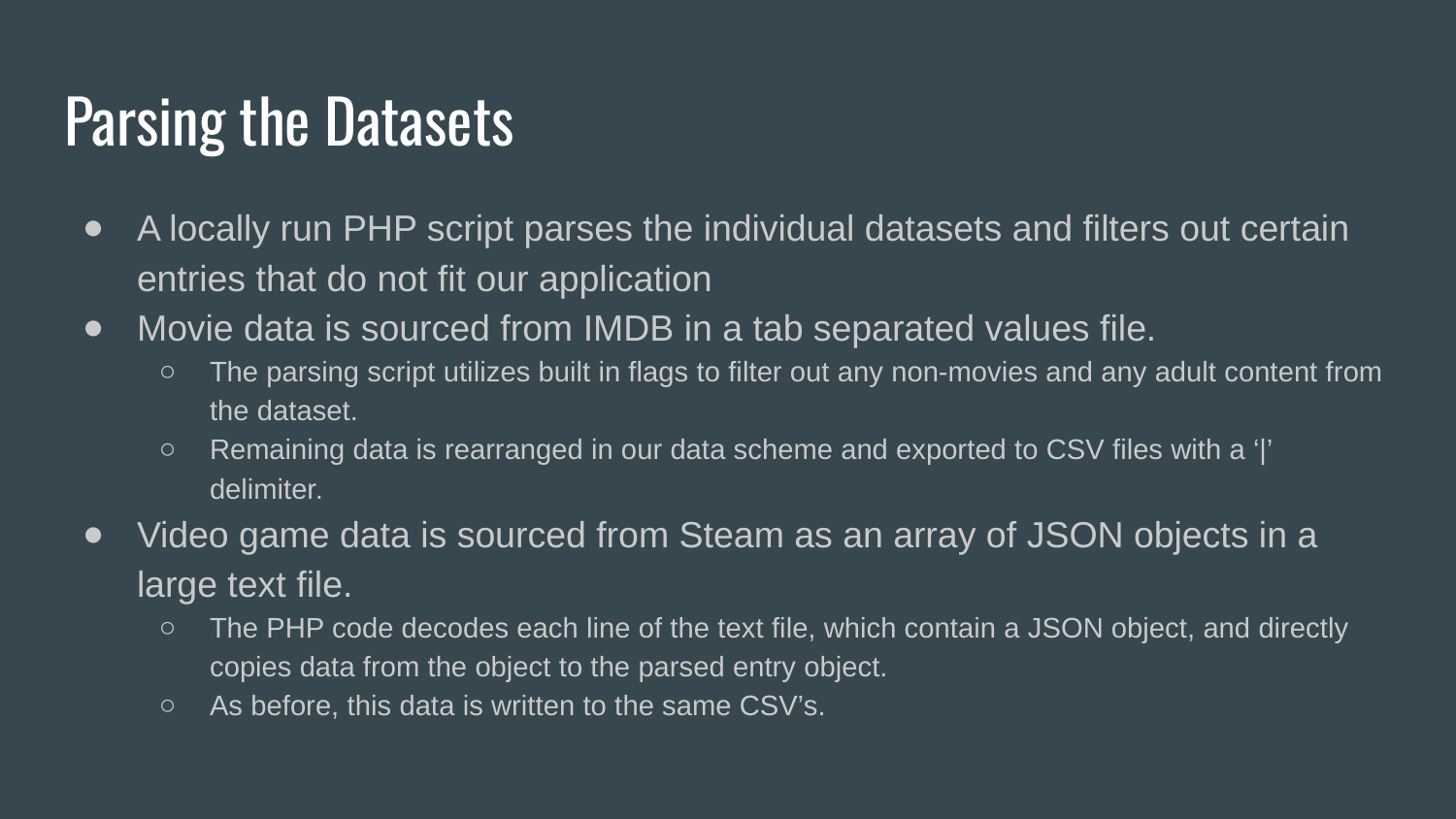

# Parsing the Datasets
A locally run PHP script parses the individual datasets and filters out certain entries that do not fit our application
Movie data is sourced from IMDB in a tab separated values file.
The parsing script utilizes built in flags to filter out any non-movies and any adult content from the dataset.
Remaining data is rearranged in our data scheme and exported to CSV files with a ‘|’ delimiter.
Video game data is sourced from Steam as an array of JSON objects in a large text file.
The PHP code decodes each line of the text file, which contain a JSON object, and directly copies data from the object to the parsed entry object.
As before, this data is written to the same CSV’s.